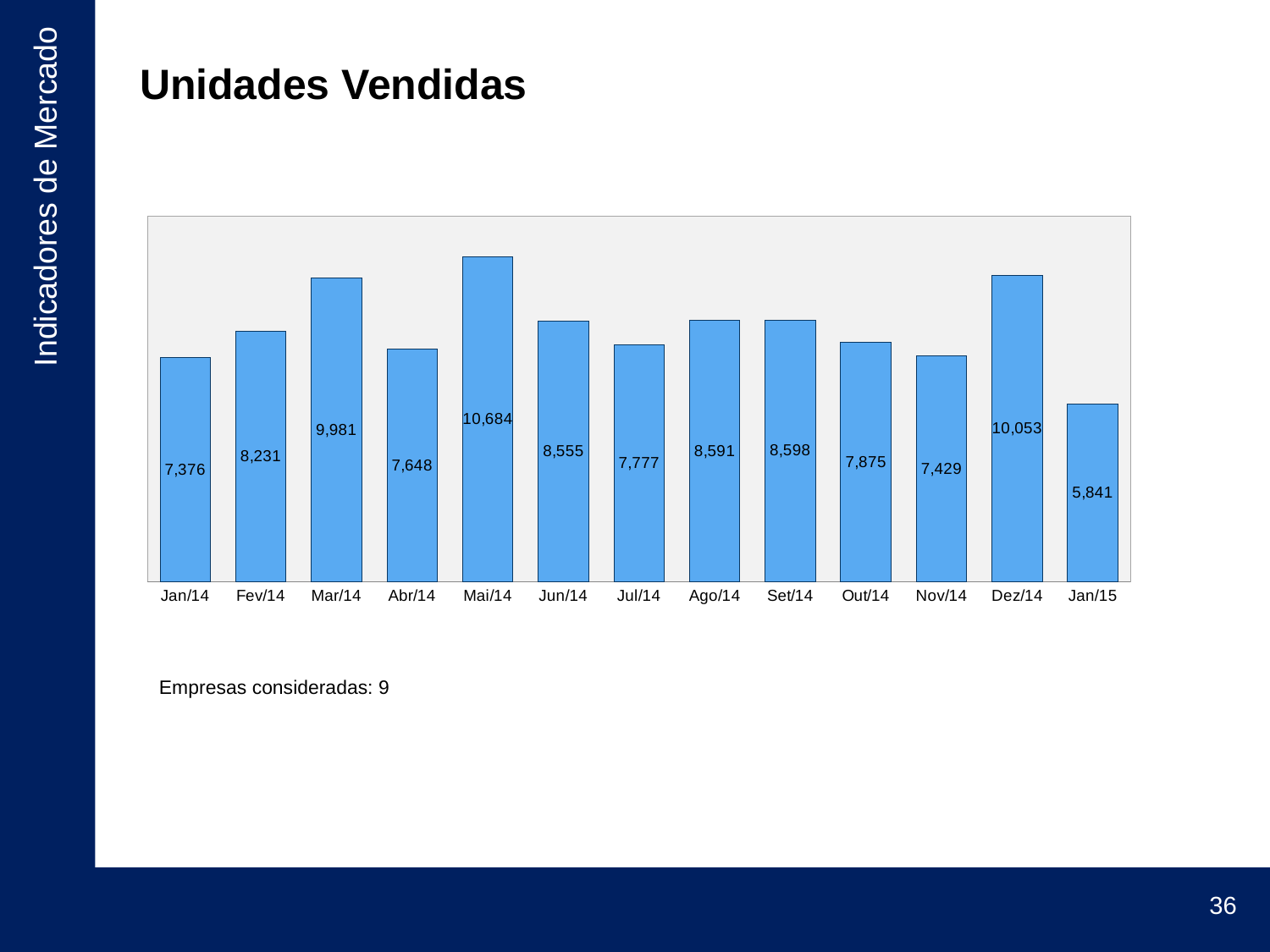

# Unidades Vendidas

### Chart

| Category | Soma |
|---|---|
| Jan/14 | 7376.0 |
| Fev/14 | 8231.0 |
| Mar/14 | 9981.0 |
| Abr/14 | 7648.0 |
| Mai/14 | 10684.0 |
| Jun/14 | 8555.0 |
| Jul/14 | 7777.0 |
| Ago/14 | 8591.0 |
| Set/14 | 8598.0 |
| Out/14 | 7875.0 |
| Nov/14 | 7429.0 |
| Dez/14 | 10053.0 |
| Jan/15 | 5841.0 |
Empresas consideradas: 9
36